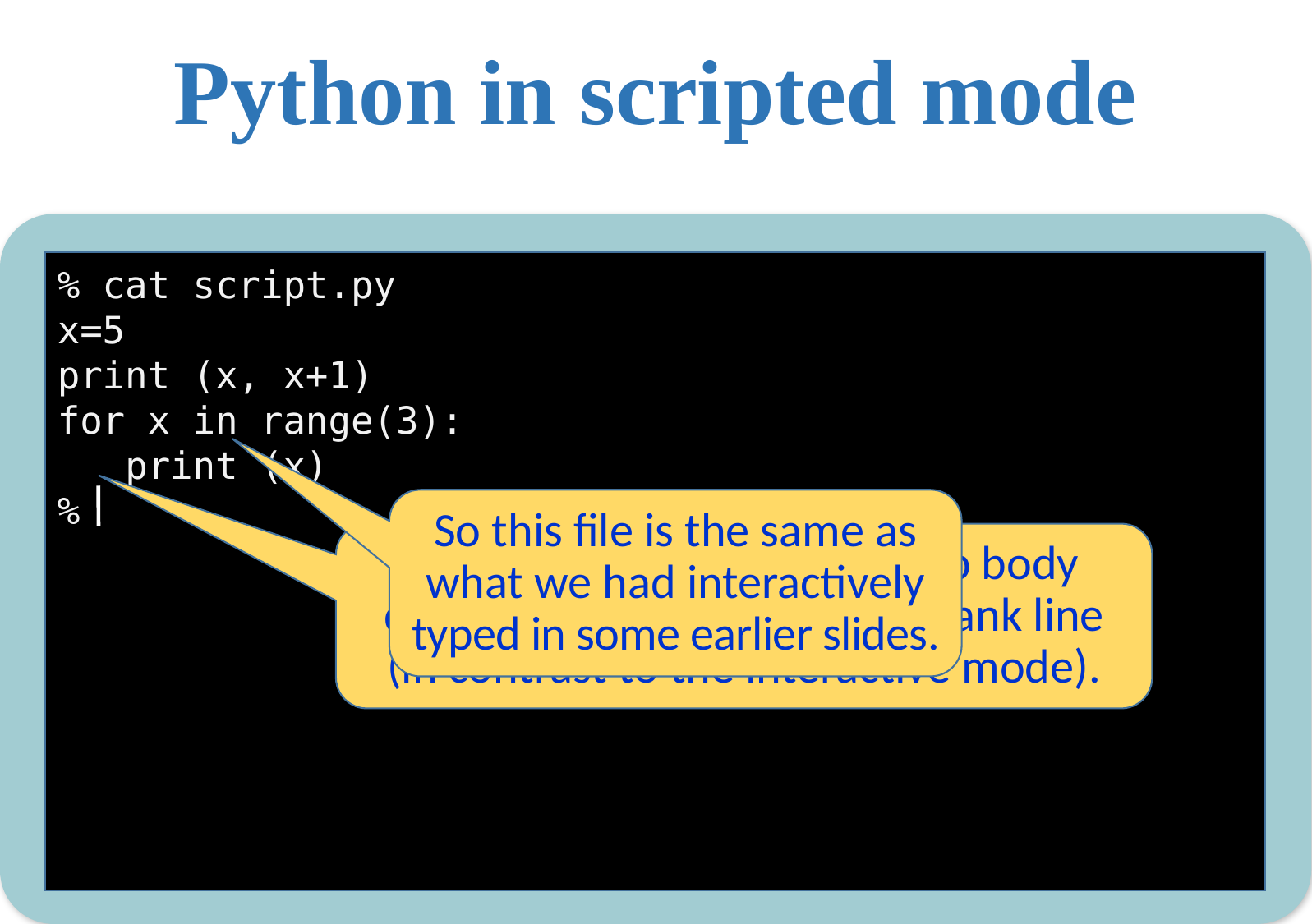

Python in scripted mode

% cat script.py
x=5
print (x, x+1)
for x in range(3):
   print (x)
% python script.py
5 6
0
1
2
%

So this file is the same as what we had interactively
typed in some earlier slides.
When used in a script, a loop body doesn’t need to end with a blank line (in contrast to the interactive mode).